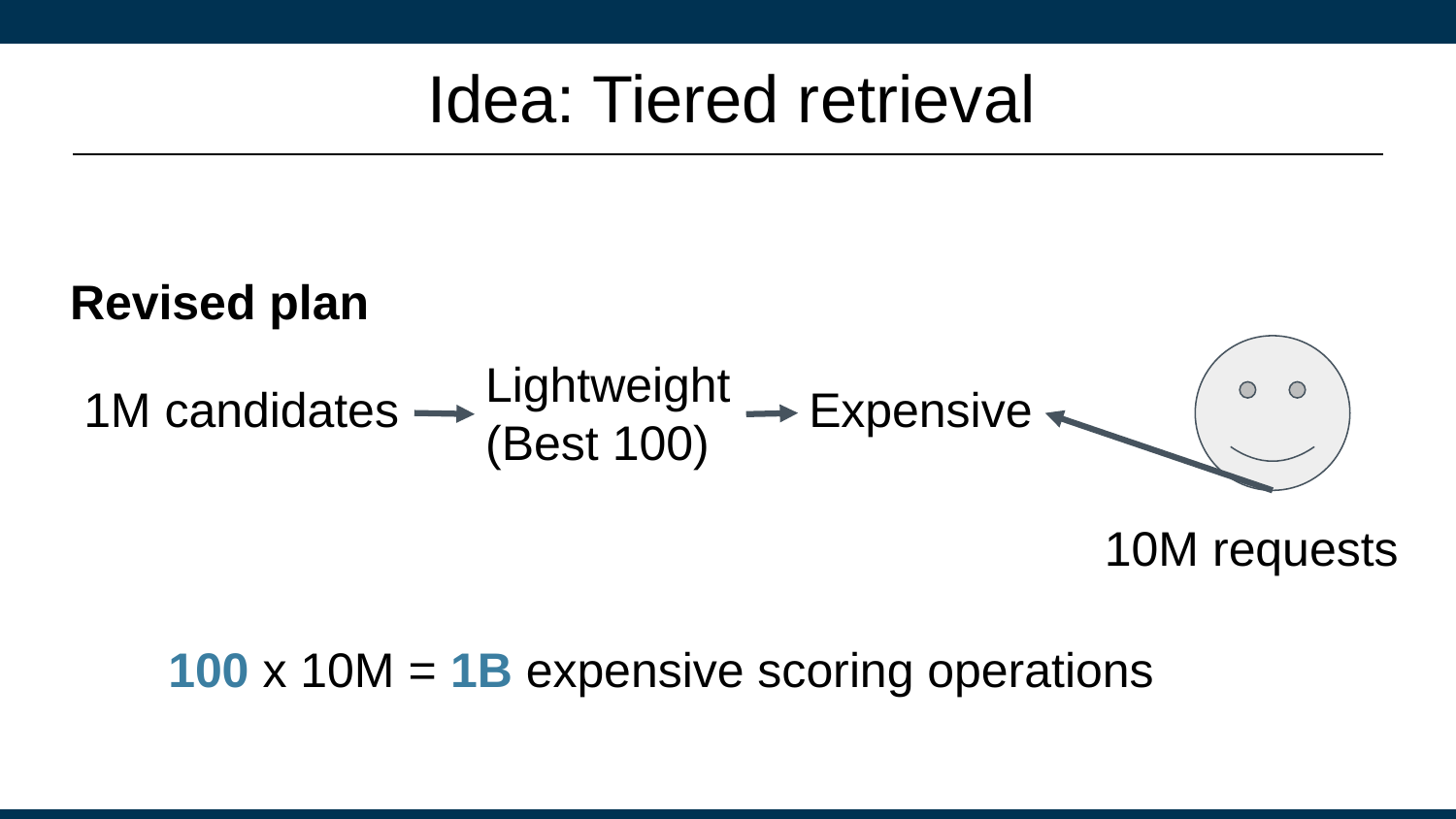

# Idea: Tiered retrieval
Revised plan

Lightweight (Best 100)
1M candidates
Expensive
10M requests
100 x 10M = 1B expensive scoring operations